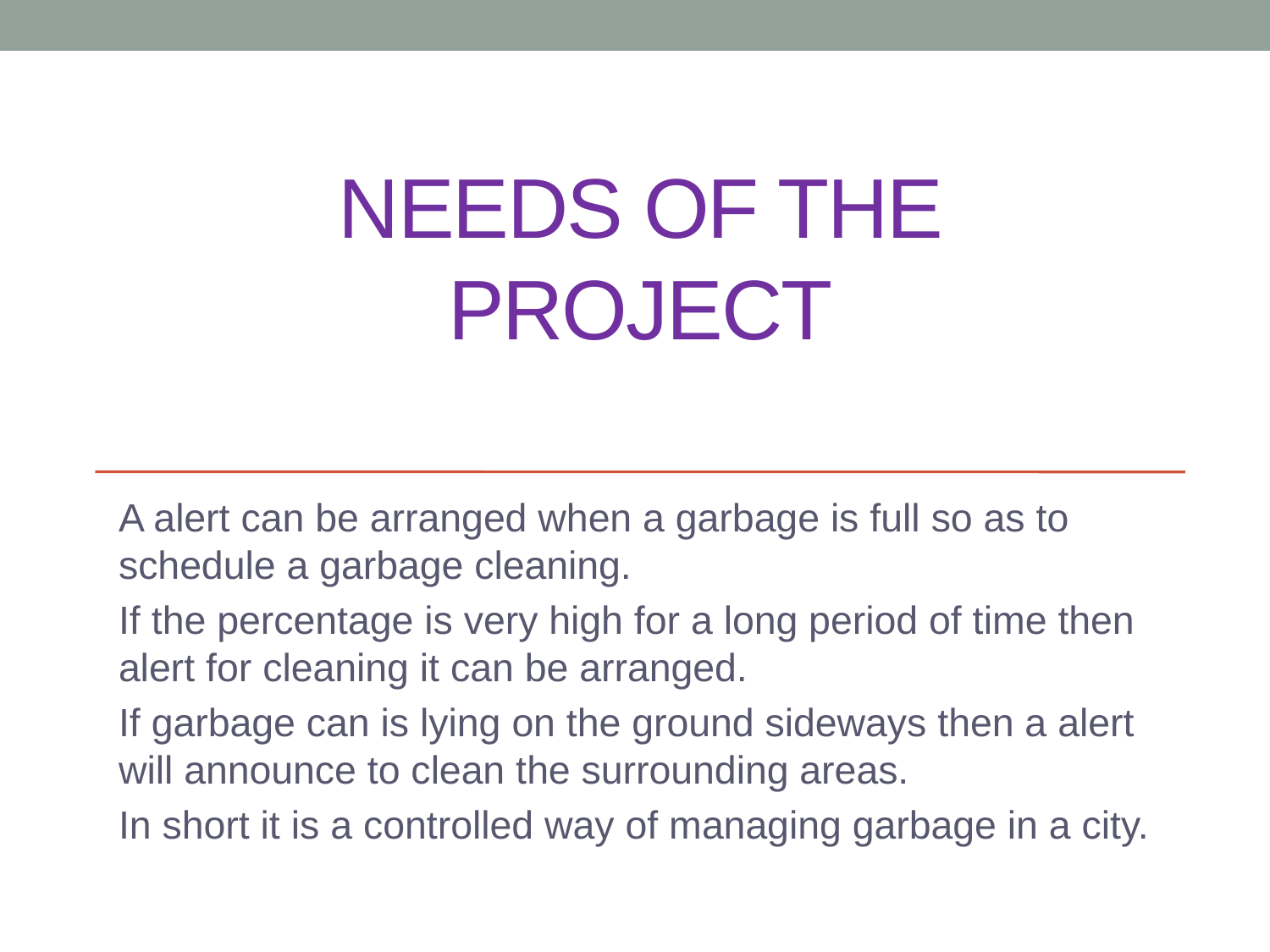

# NEEDS OF THE PROJECT
A alert can be arranged when a garbage is full so as to schedule a garbage cleaning.
If the percentage is very high for a long period of time then alert for cleaning it can be arranged.
If garbage can is lying on the ground sideways then a alert will announce to clean the surrounding areas.
In short it is a controlled way of managing garbage in a city.